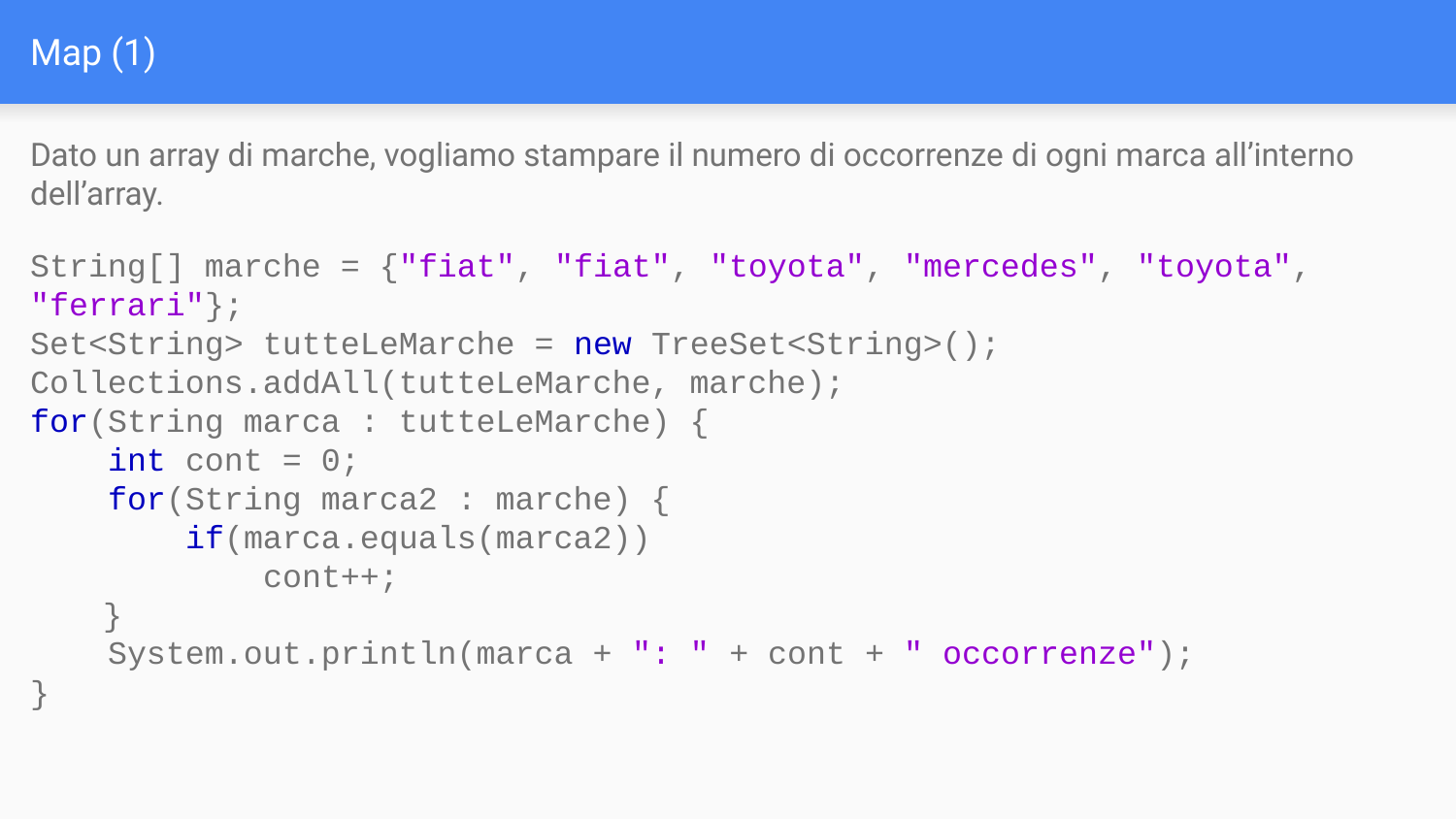

# Map (1)
Dato un array di marche, vogliamo stampare il numero di occorrenze di ogni marca all’interno dell’array.

String[] marche = {"fiat", "fiat", "toyota", "mercedes", "toyota", "ferrari"};
Set<String> tutteLeMarche = new TreeSet<String>();
Collections.addAll(tutteLeMarche, marche);
for(String marca : tutteLeMarche) {
    int cont = 0;
    for(String marca2 : marche) {
        if(marca.equals(marca2))
            cont++;
}
    System.out.println(marca + ": " + cont + " occorrenze");
}